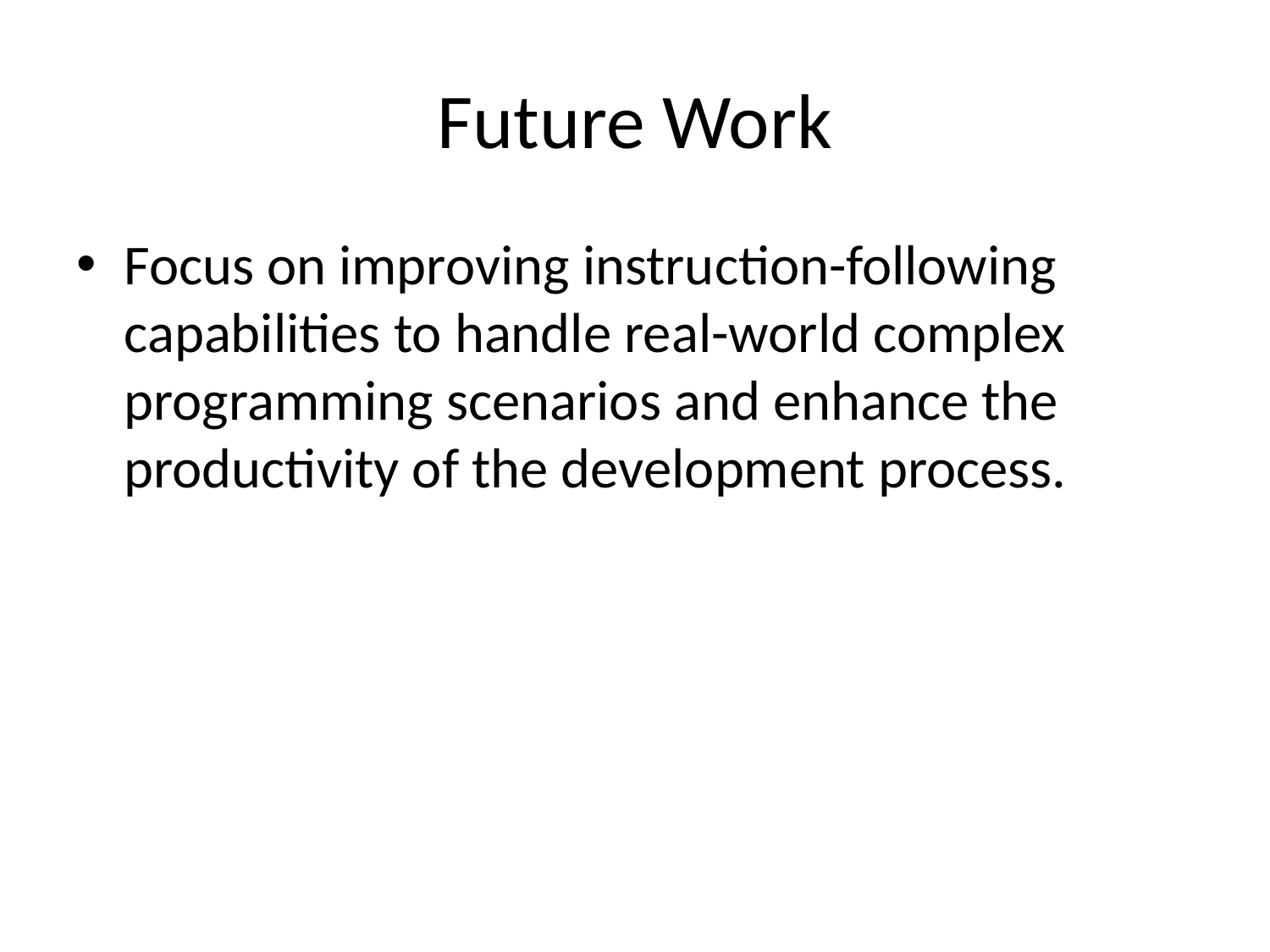

# Future Work
Focus on improving instruction-following capabilities to handle real-world complex programming scenarios and enhance the productivity of the development process.